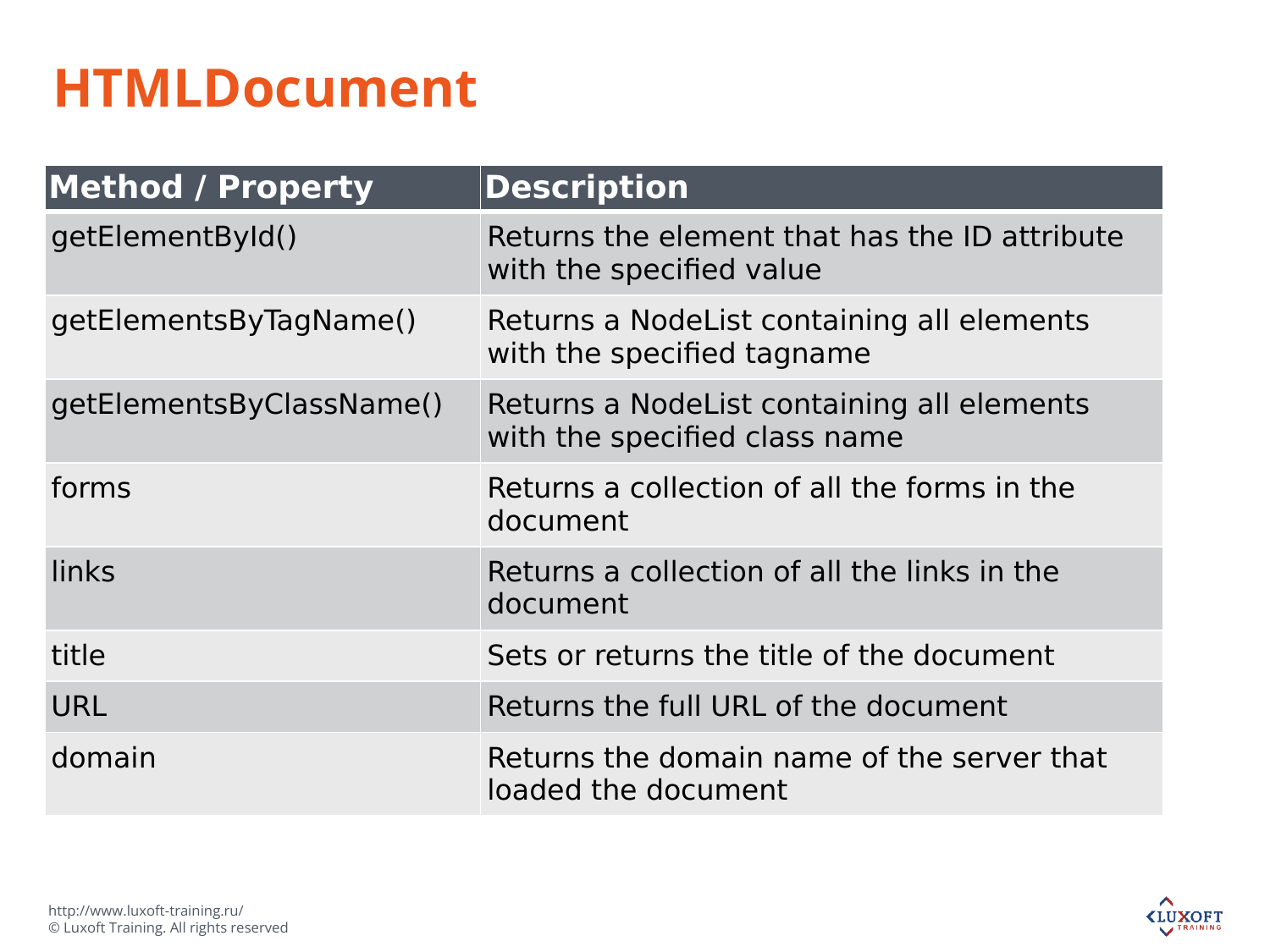

# HTMLDocument
| Method / Property | Description |
| --- | --- |
| getElementById() | Returns the element that has the ID attribute with the specified value |
| getElementsByTagName() | Returns a NodeList containing all elements with the specified tagname |
| getElementsByClassName() | Returns a NodeList containing all elements with the specified class name |
| forms | Returns a collection of all the forms in the document |
| links | Returns a collection of all the links in the document |
| title | Sets or returns the title of the document |
| URL | Returns the full URL of the document |
| domain | Returns the domain name of the server that loaded the document |